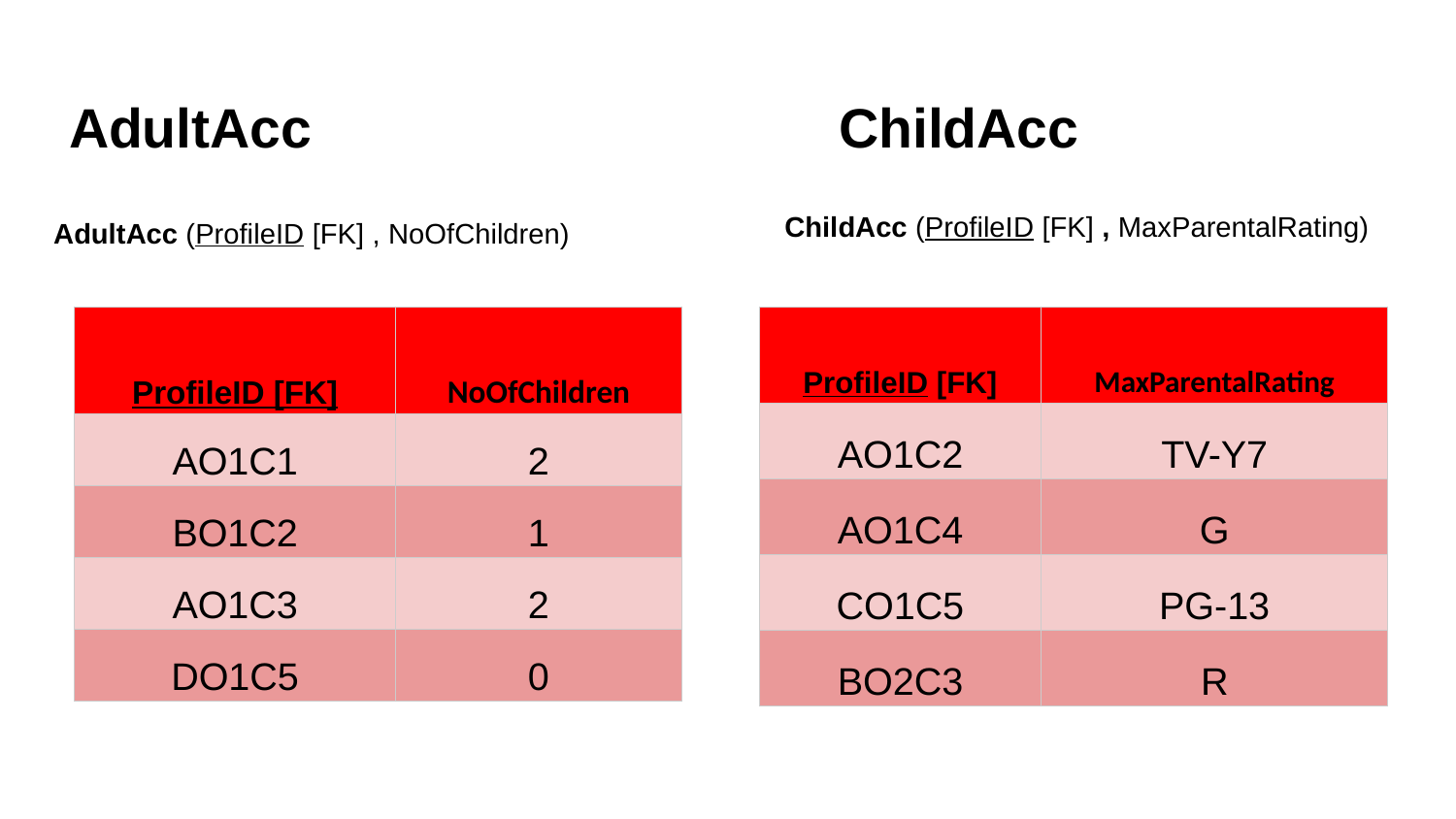

# AdultAcc
ChildAcc
ChildAcc (ProfileID [FK] , MaxParentalRating)
AdultAcc (ProfileID [FK] , NoOfChildren)
| ProfileID [FK] | MaxParentalRating |
| --- | --- |
| AO1C2 | TV-Y7 |
| AO1C4 | G |
| CO1C5 | PG-13 |
| BO2C3 | R |
| ProfileID [FK] | NoOfChildren |
| --- | --- |
| AO1C1 | 2 |
| BO1C2 | 1 |
| AO1C3 | 2 |
| DO1C5 | 0 |